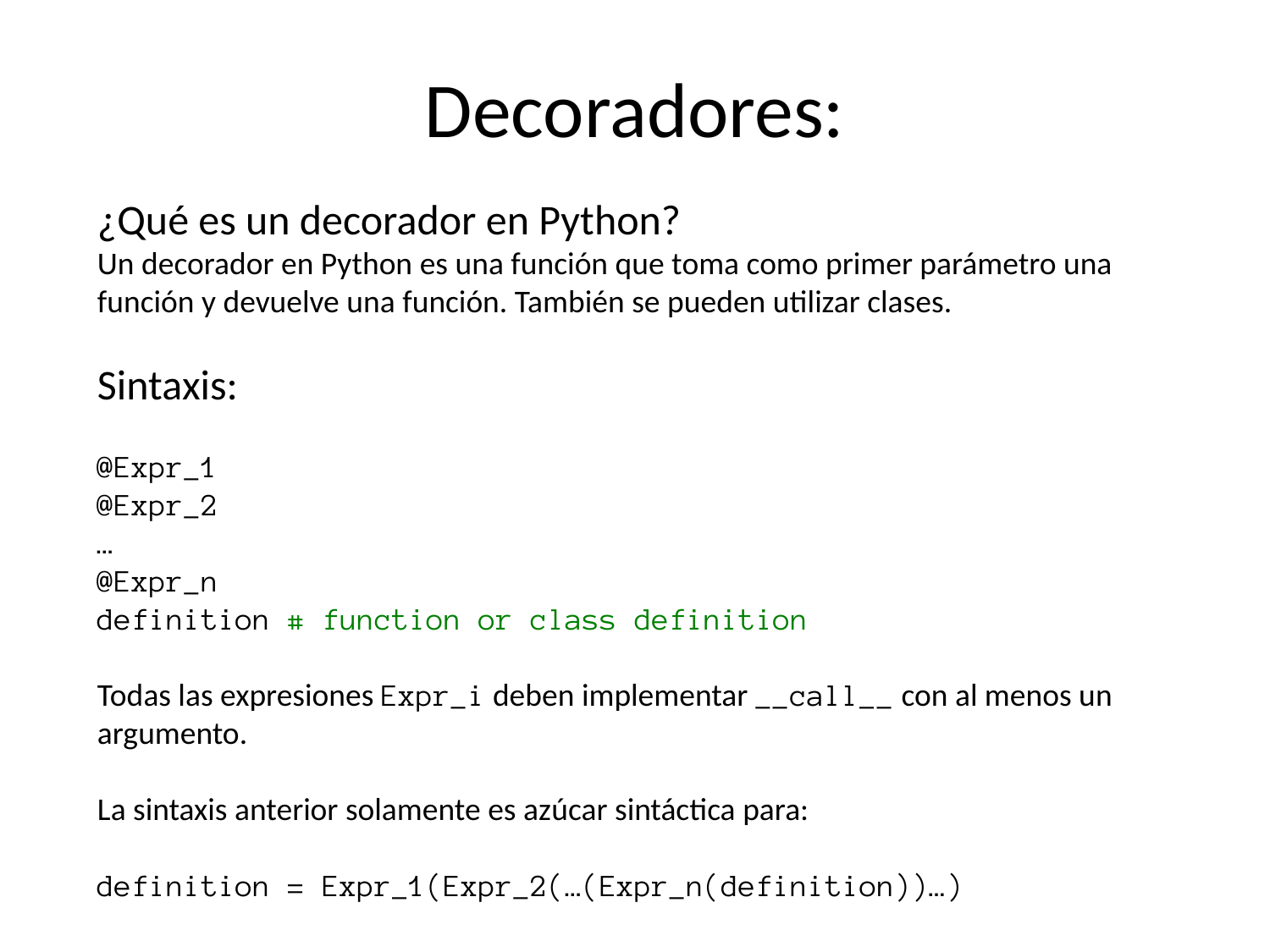

Decoradores:
¿Qué es un decorador en Python?
Un decorador en Python es una función que toma como primer parámetro una función y devuelve una función. También se pueden utilizar clases.

Sintaxis:

@Expr_1
@Expr_2
…
@Expr_n
definition # function or class definition

Todas las expresiones Expr_i deben implementar __call__ con al menos un argumento.

La sintaxis anterior solamente es azúcar sintáctica para:

definition = Expr_1(Expr_2(…(Expr_n(definition))…)